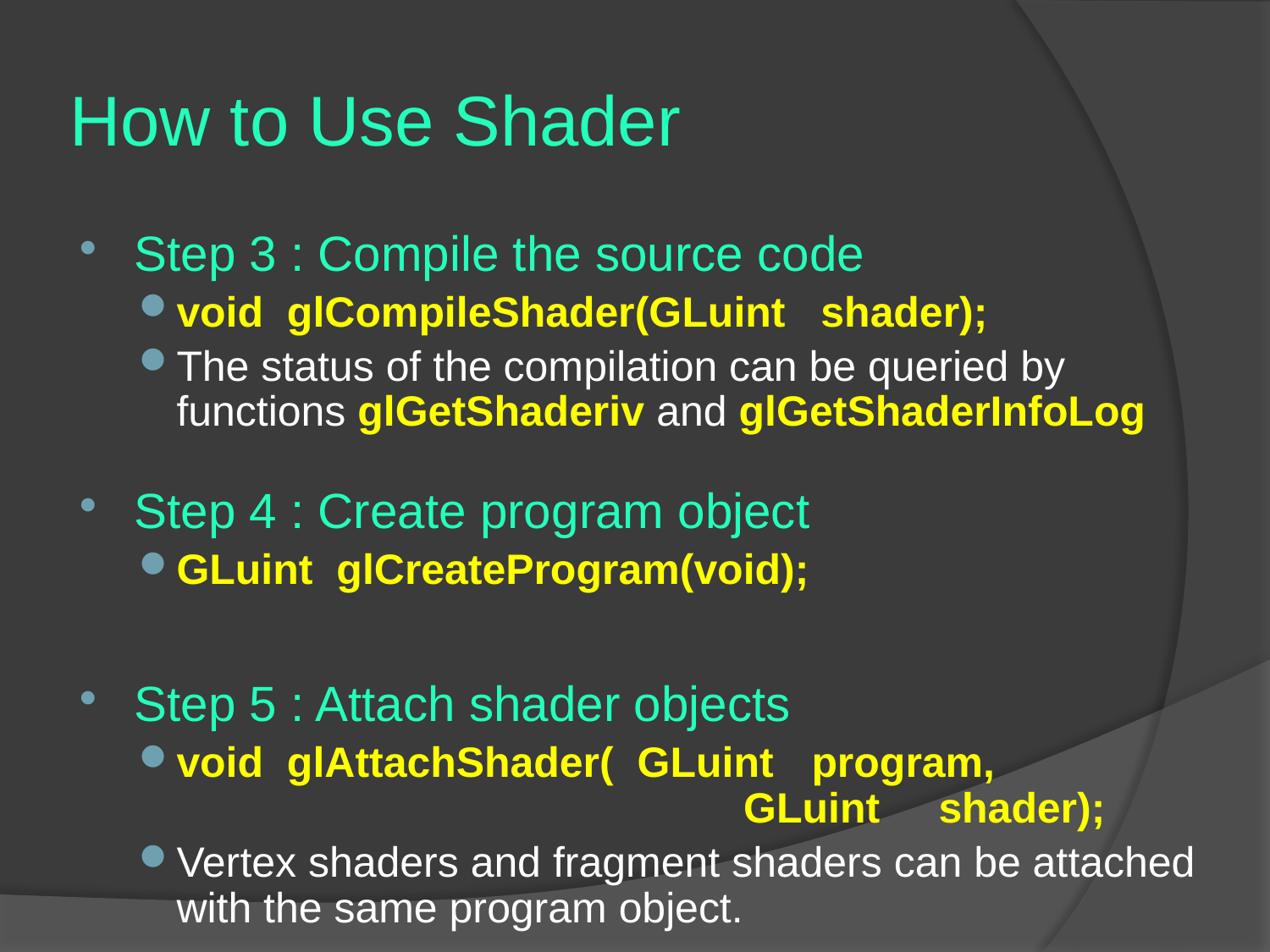

# How to Use Shader
Step 3 : Compile the source code
void  glCompileShader(GLuint   shader);
The status of the compilation can be queried by functions glGetShaderiv and glGetShaderInfoLog

Step 4 : Create program object
GLuint  glCreateProgram(void);

Step 5 : Attach shader objects
void  glAttachShader(  GLuint 	program,
				     GLuint  	shader);
Vertex shaders and fragment shaders can be attached with the same program object.